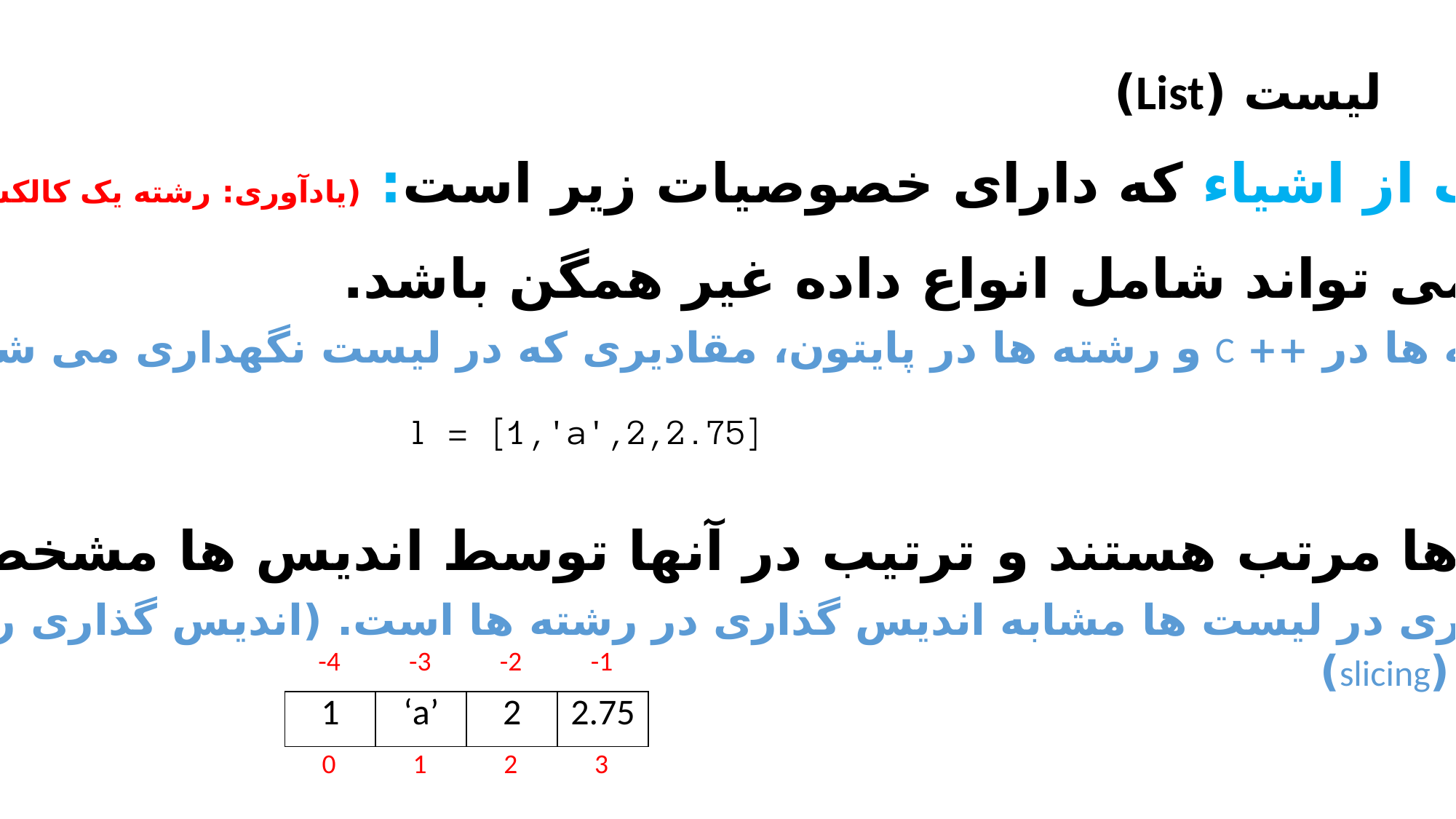

لیست (List)
یک کالکشن مرتب از اشیاء که دارای خصوصیات زیر است: (یادآوری: رشته یک کالکشن مرتب از کاراکترها است)
1- می تواند شامل انواع داده غیر همگن باشد.
برخلاف آرایه ها در ++ C و رشته ها در پایتون، مقادیری که در لیست نگهداری می شوند، لزوماً همنوع نیستند.

l = [1,'a',2,2.75]
2- لیست ها مرتب هستند و ترتیب در آنها توسط اندیس ها مشخص می شود.
اندیس گذاری در لیست ها مشابه اندیس گذاری در رشته ها است. (اندیس گذاری راست، اندیس گذاری
چپ، برش (slicing)
| -4 | -3 | -2 | -1 |
| --- | --- | --- | --- |
| 1 | ‘a’ | 2 | 2.75 |
| --- | --- | --- | --- |
| 0 | 1 | 2 | 3 |
| --- | --- | --- | --- |